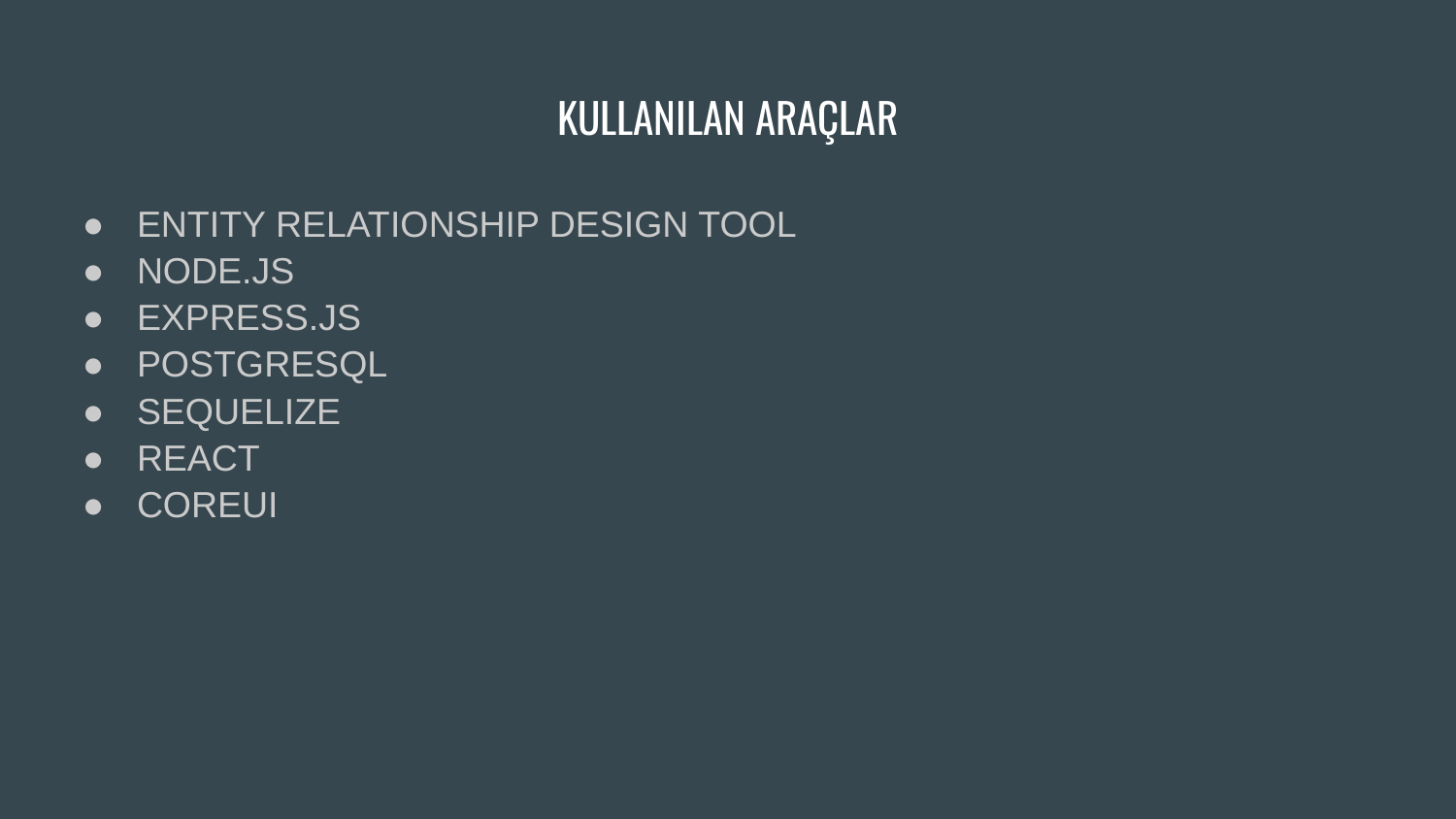

# KULLANILAN ARAÇLAR
ENTITY RELATIONSHIP DESIGN TOOL
NODE.JS
EXPRESS.JS
POSTGRESQL
SEQUELIZE
REACT
COREUI